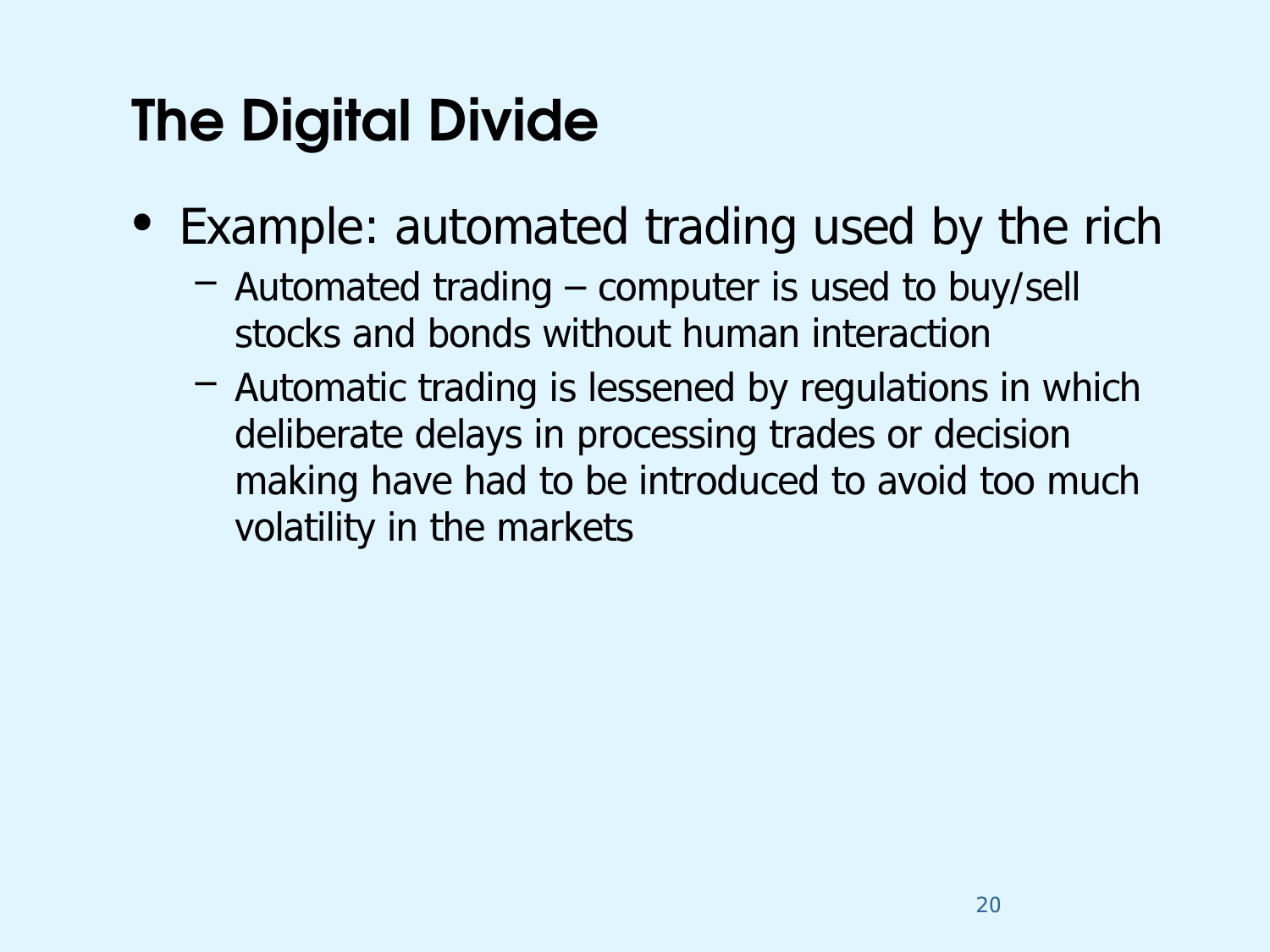

# The Digital Divide
Example: automated trading used by the rich
Automated trading – computer is used to buy/sell stocks and bonds without human interaction
Automatic trading is lessened by regulations in which deliberate delays in processing trades or decision making have had to be introduced to avoid too much volatility in the markets
20